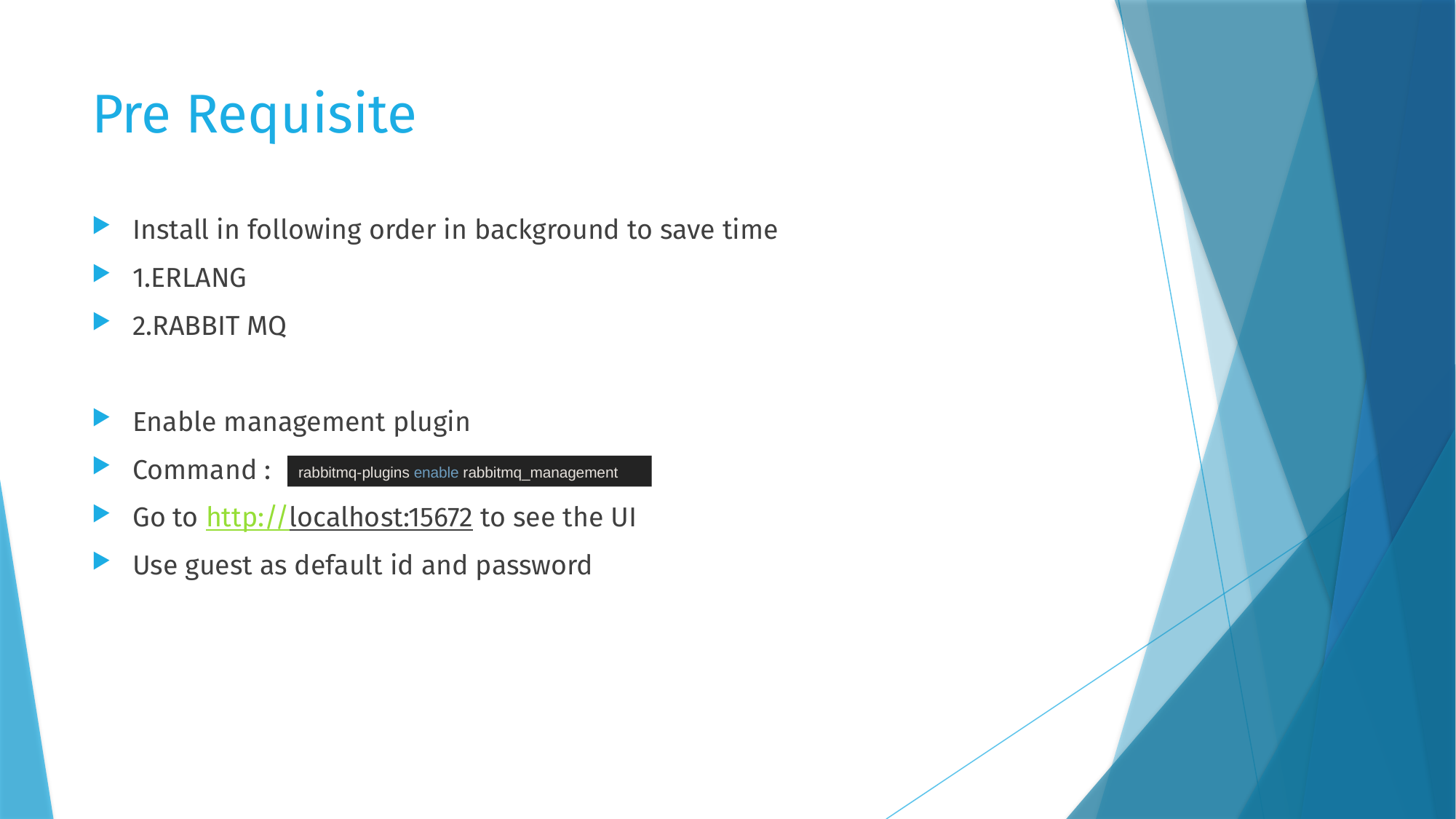

# Pre Requisite
Install in following order in background to save time
1.ERLANG
2.RABBIT MQ

Enable management plugin
Command :
Go to http://localhost:15672 to see the UI
Use guest as default id and password
rabbitmq-plugins enable rabbitmq_management